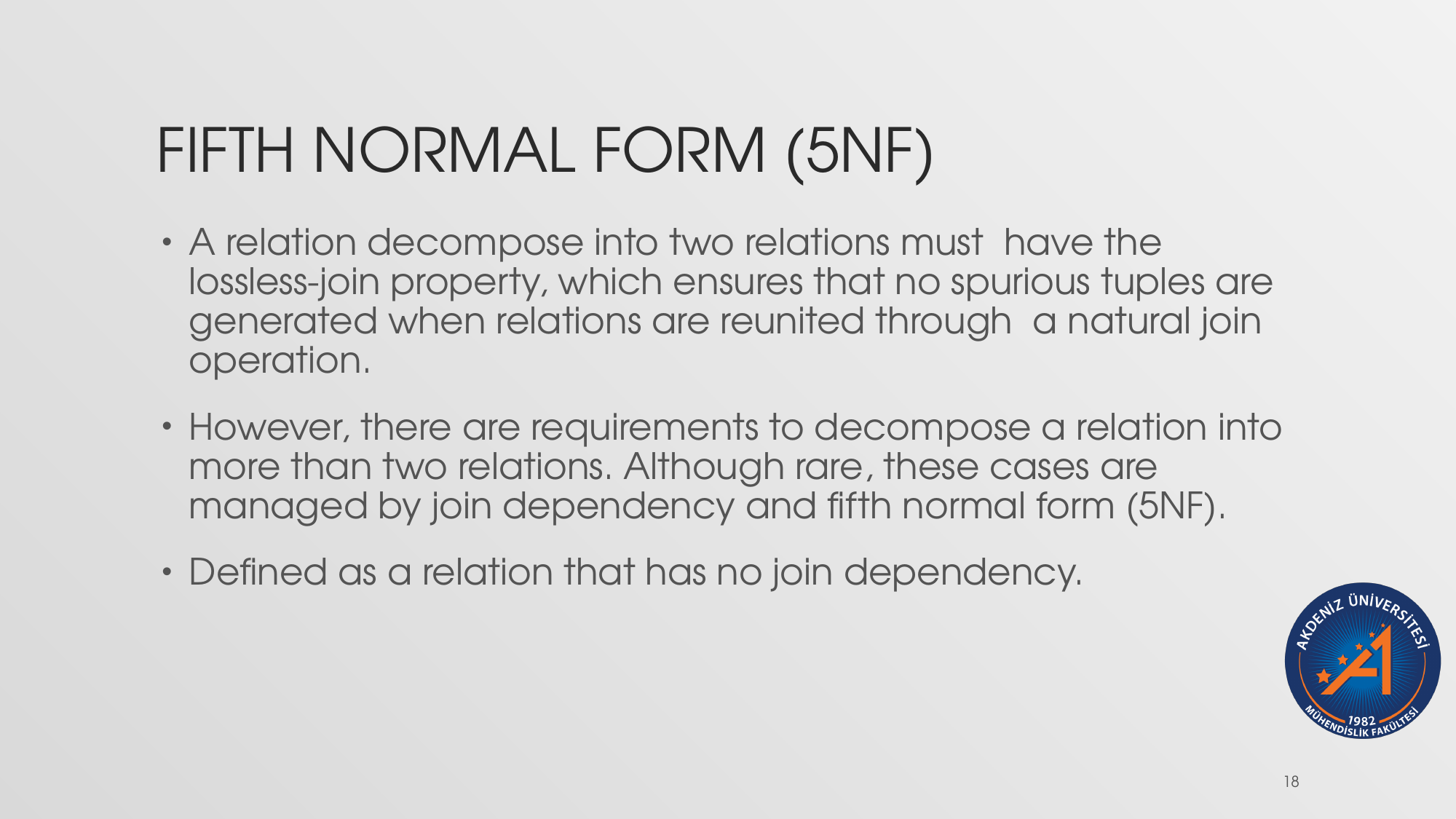

# Fifth Normal Form (5NF)
A relation decompose into two relations must  have the lossless-join property, which ensures that no spurious tuples are generated when relations are reunited through  a natural join operation.
However, there are requirements to decompose a relation into more than two relations. Although rare, these cases are managed by join dependency and fifth normal form (5NF).
Defined as a relation that has no join dependency.
18